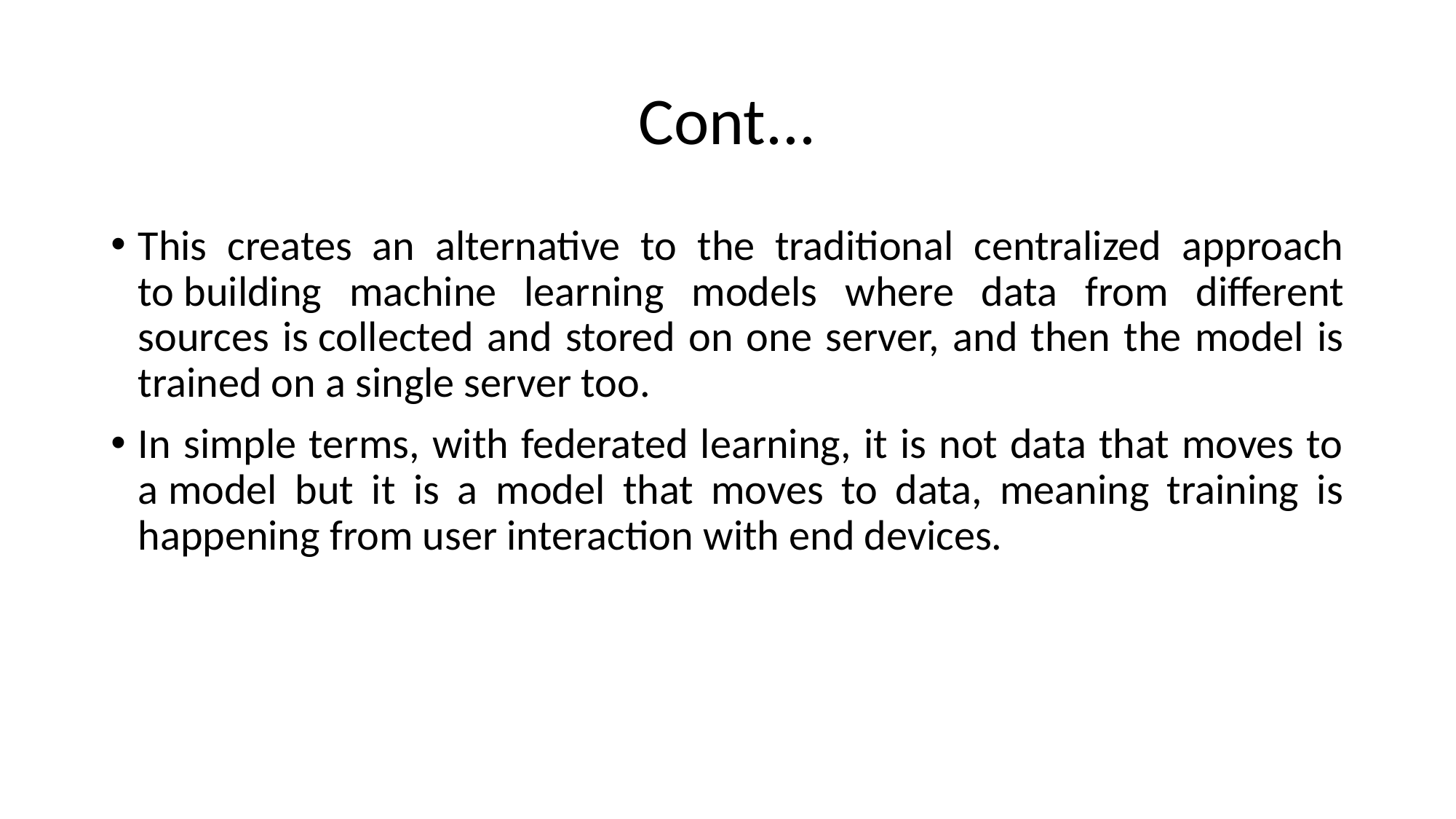

# Cont...
This creates an alternative to the traditional centralized approach to building machine learning models where data from different sources is collected and stored on one server, and then the model is trained on a single server too.
In simple terms, with federated learning, it is not data that moves to a model but it is a model that moves to data, meaning training is happening from user interaction with end devices.